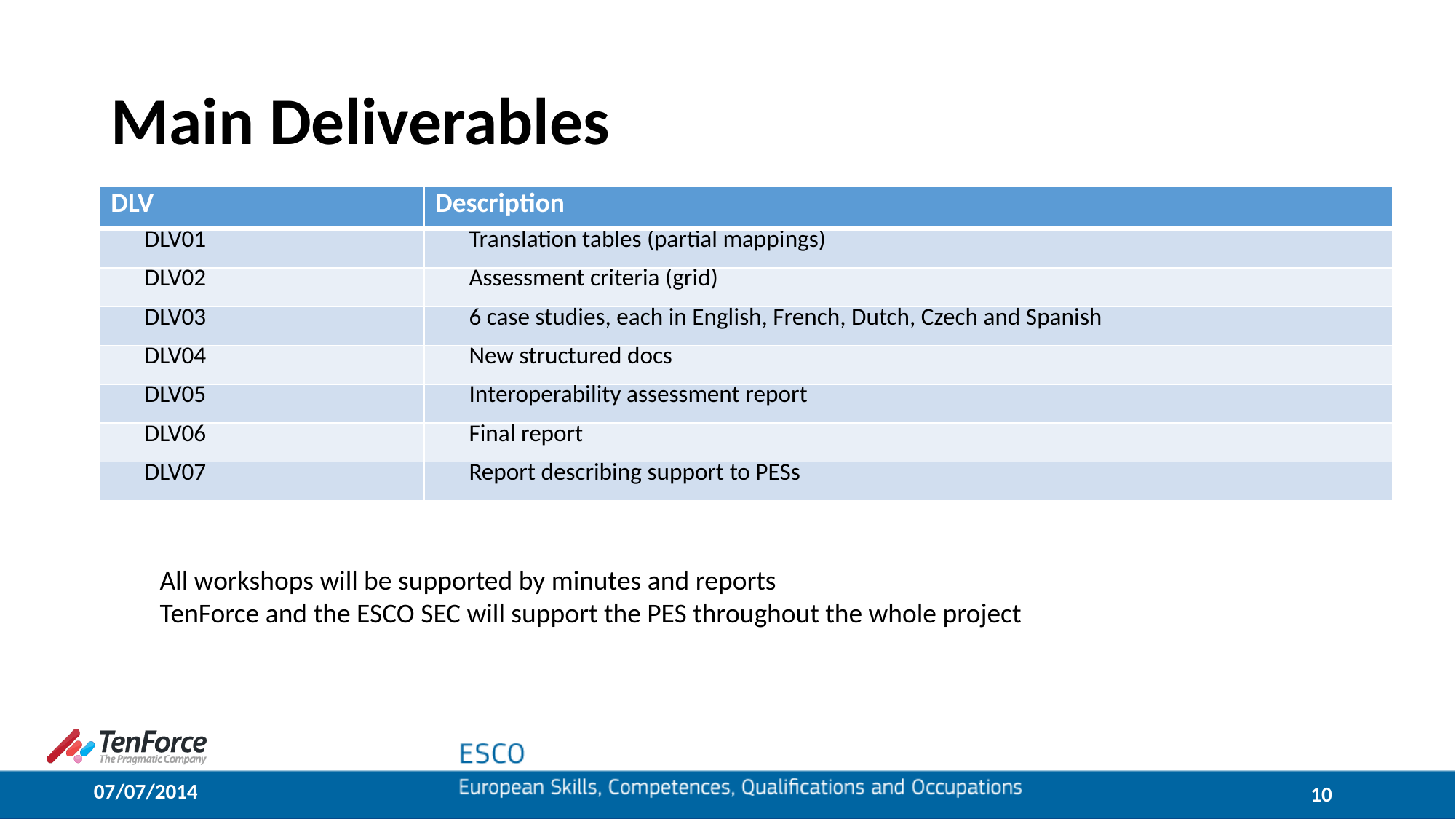

# Main Deliverables
| DLV | Description |
| --- | --- |
| DLV01 | Translation tables (partial mappings) |
| DLV02 | Assessment criteria (grid) |
| DLV03 | 6 case studies, each in English, French, Dutch, Czech and Spanish |
| DLV04 | New structured docs |
| DLV05 | Interoperability assessment report |
| DLV06 | Final report |
| DLV07 | Report describing support to PESs |
All workshops will be supported by minutes and reports
TenForce and the ESCO SEC will support the PES throughout the whole project